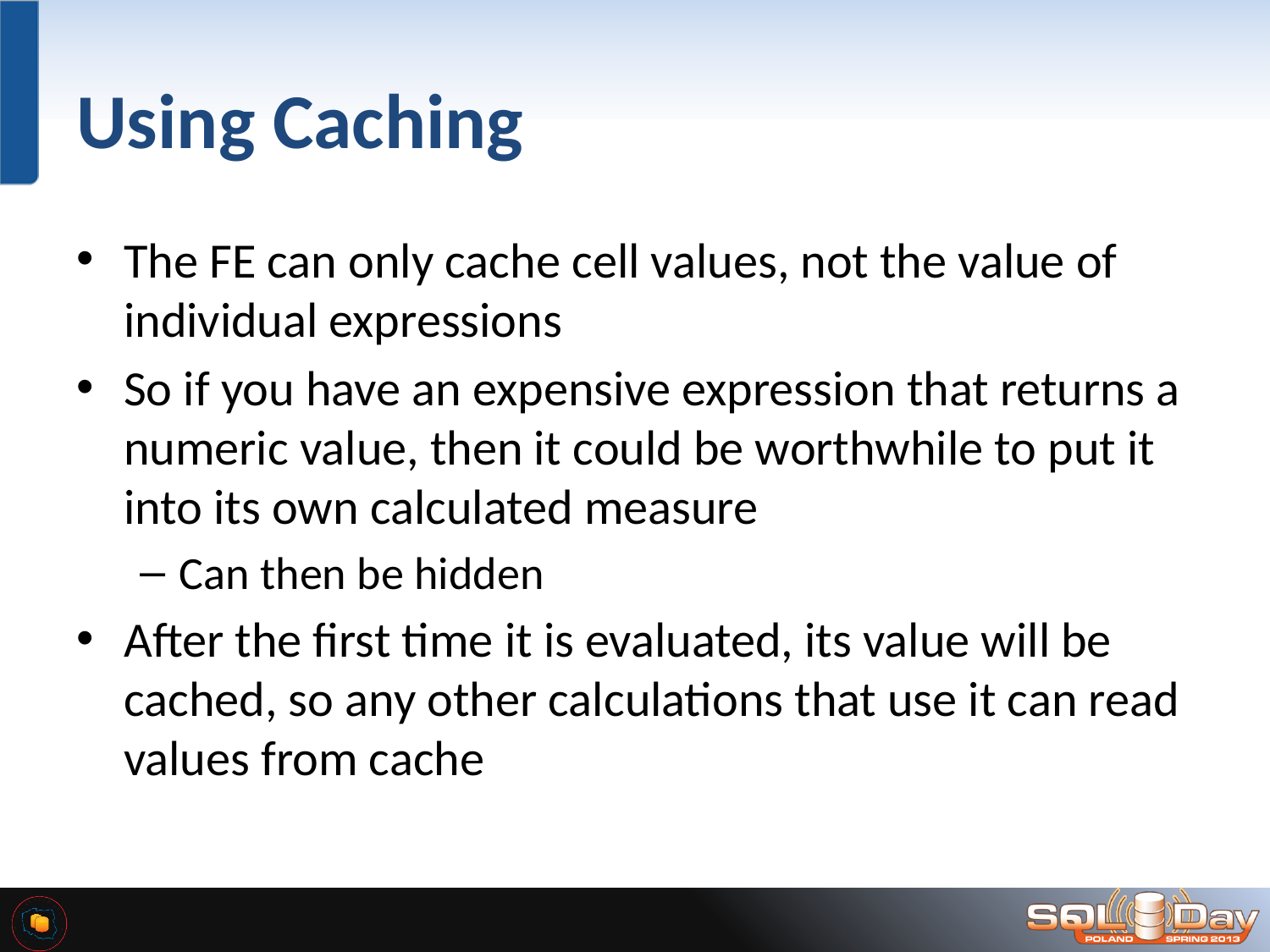

# Using Caching
The FE can only cache cell values, not the value of individual expressions
So if you have an expensive expression that returns a numeric value, then it could be worthwhile to put it into its own calculated measure
Can then be hidden
After the first time it is evaluated, its value will be cached, so any other calculations that use it can read values from cache